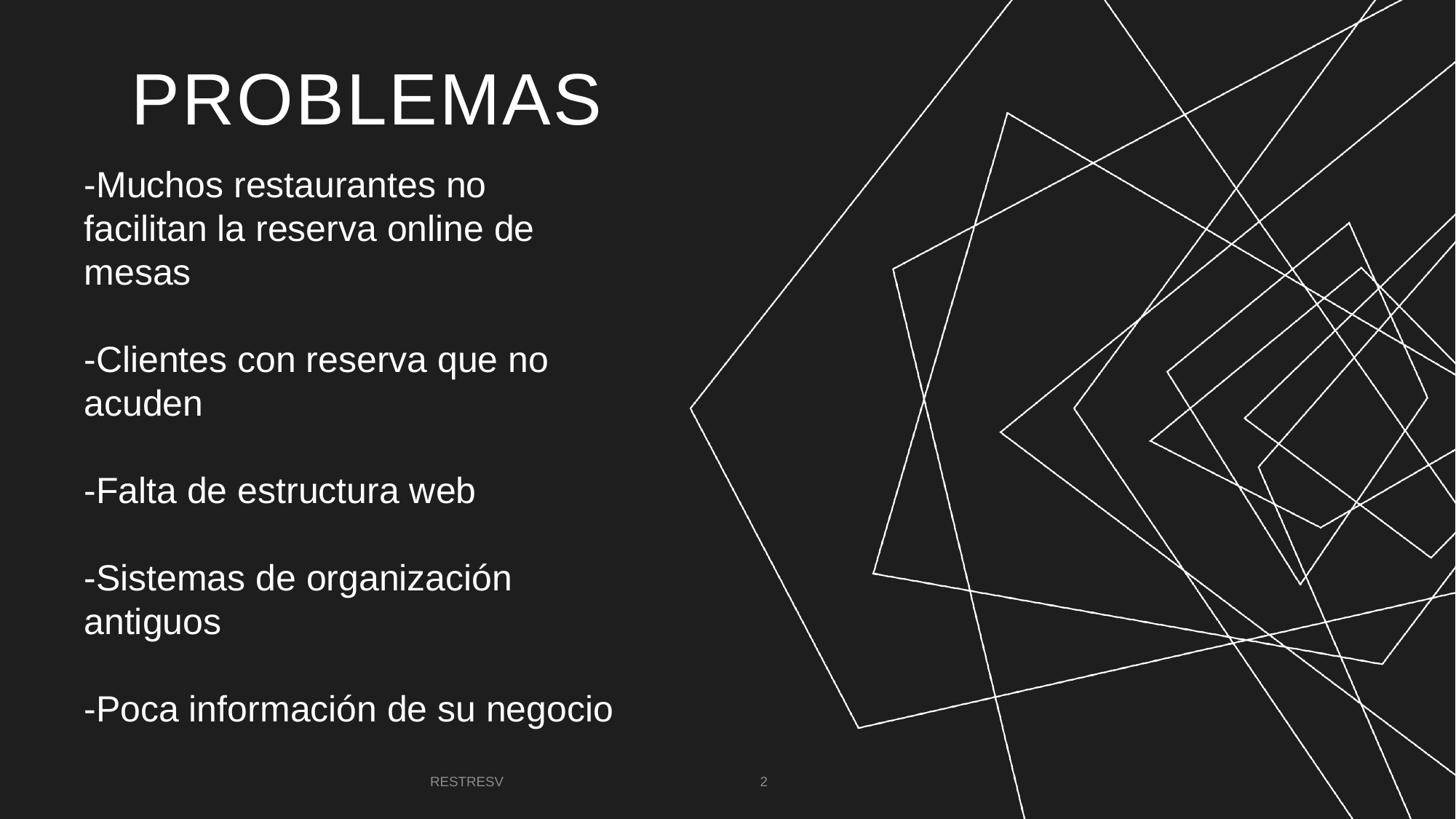

# PROBLEMAs
-Muchos restaurantes no facilitan la reserva online de mesas

-Clientes con reserva que no acuden

-Falta de estructura web

-Sistemas de organización antiguos

-Poca información de su negocio
RESTRESV
2